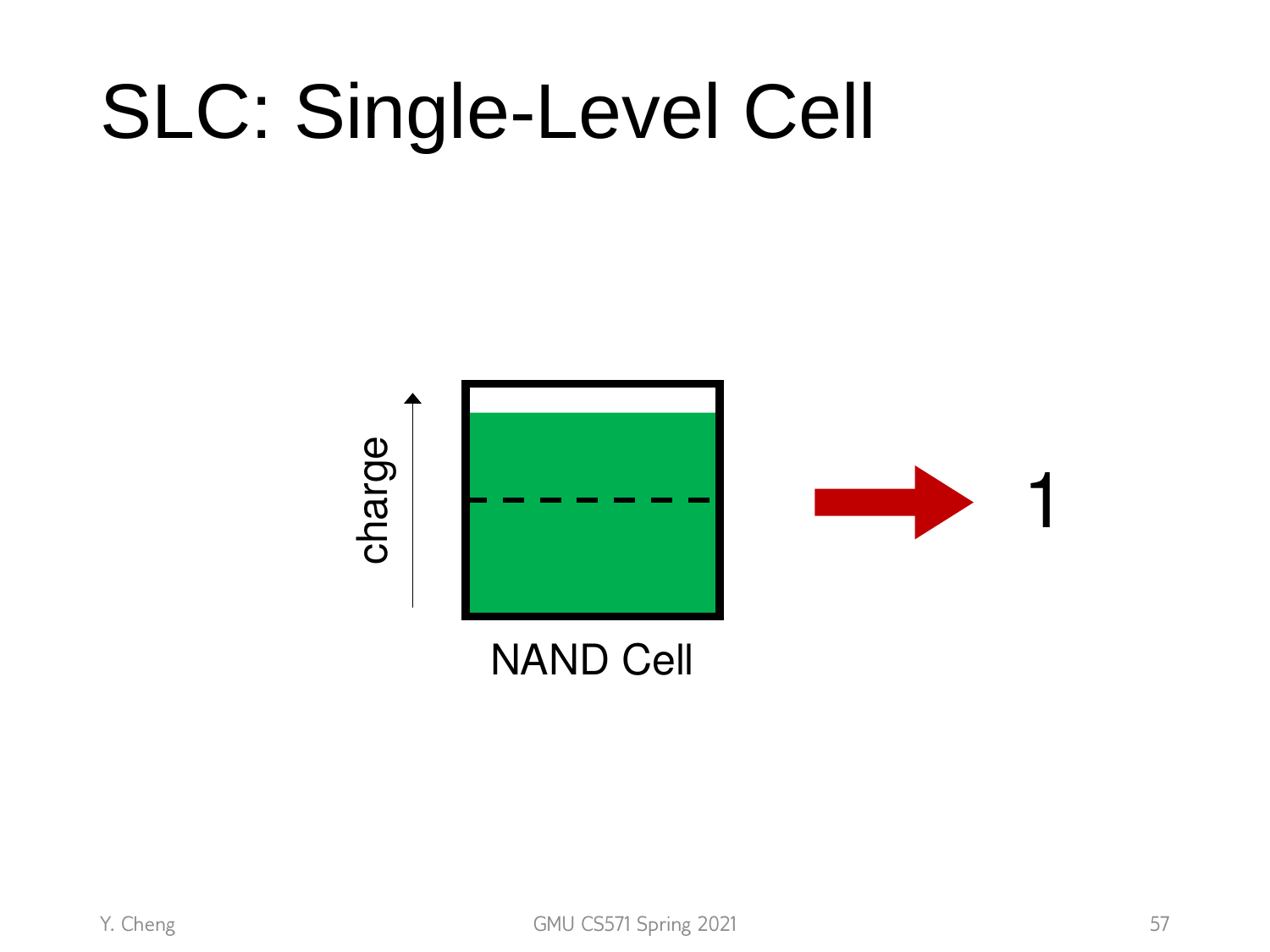

# SLC: Single-Level Cell

1

charge
NAND Cell
Y. Cheng
GMU CS571 Spring 2021
57